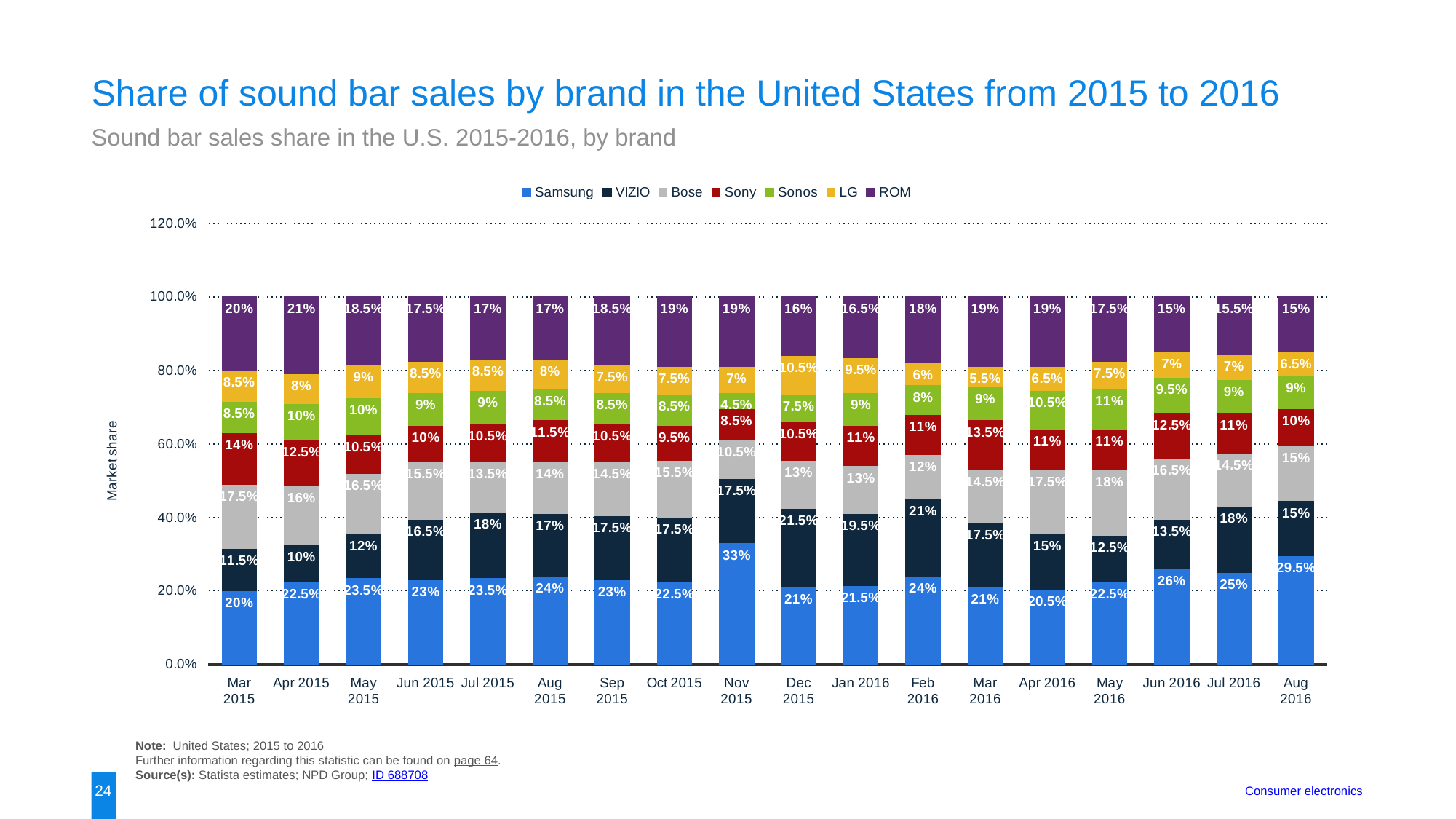

Share of sound bar sales by brand in the United States from 2015 to 2016
Sound bar sales share in the U.S. 2015-2016, by brand

### Chart:

| Category | Samsung | VIZIO | Bose | Sony | Sonos | LG | ROM |
|---|---|---|---|---|---|---|---|
| Mar 2015 | 0.2 | 0.115 | 0.175 | 0.14 | 0.085 | 0.085 | 0.2 |
| Apr 2015 | 0.225 | 0.1 | 0.16 | 0.125 | 0.1 | 0.08 | 0.21 |
| May 2015 | 0.235 | 0.12 | 0.165 | 0.105 | 0.1 | 0.09 | 0.185 |
| Jun 2015 | 0.23 | 0.165 | 0.155 | 0.1 | 0.09 | 0.085 | 0.175 |
| Jul 2015 | 0.235 | 0.18 | 0.135 | 0.105 | 0.09 | 0.085 | 0.17 |
| Aug 2015 | 0.24 | 0.17 | 0.14 | 0.115 | 0.085 | 0.08 | 0.17 |
| Sep 2015 | 0.23 | 0.175 | 0.145 | 0.105 | 0.085 | 0.075 | 0.185 |
| Oct 2015 | 0.225 | 0.175 | 0.155 | 0.095 | 0.085 | 0.075 | 0.19 |
| Nov 2015 | 0.33 | 0.175 | 0.105 | 0.085 | 0.045 | 0.07 | 0.19 |
| Dec 2015 | 0.21 | 0.215 | 0.13 | 0.105 | 0.075 | 0.105 | 0.16 |
| Jan 2016 | 0.215 | 0.195 | 0.13 | 0.11 | 0.09 | 0.095 | 0.165 |
| Feb 2016 | 0.24 | 0.21 | 0.12 | 0.11 | 0.08 | 0.06 | 0.18 |
| Mar 2016 | 0.21 | 0.175 | 0.145 | 0.135 | 0.09 | 0.055 | 0.19 |
| Apr 2016 | 0.205 | 0.15 | 0.175 | 0.11 | 0.105 | 0.065 | 0.19 |
| May 2016 | 0.225 | 0.125 | 0.18 | 0.11 | 0.11 | 0.075 | 0.175 |
| Jun 2016 | 0.26 | 0.135 | 0.165 | 0.125 | 0.095 | 0.07 | 0.15 |
| Jul 2016 | 0.25 | 0.18 | 0.145 | 0.11 | 0.09 | 0.07 | 0.155 |
| Aug 2016 | 0.295 | 0.15 | 0.15 | 0.1 | 0.09 | 0.065 | 0.15 |
Note:  United States; 2015 to 2016
Further information regarding this statistic can be found on page 64.
Source(s): Statista estimates; NPD Group; ID 688708

24
Consumer electronics